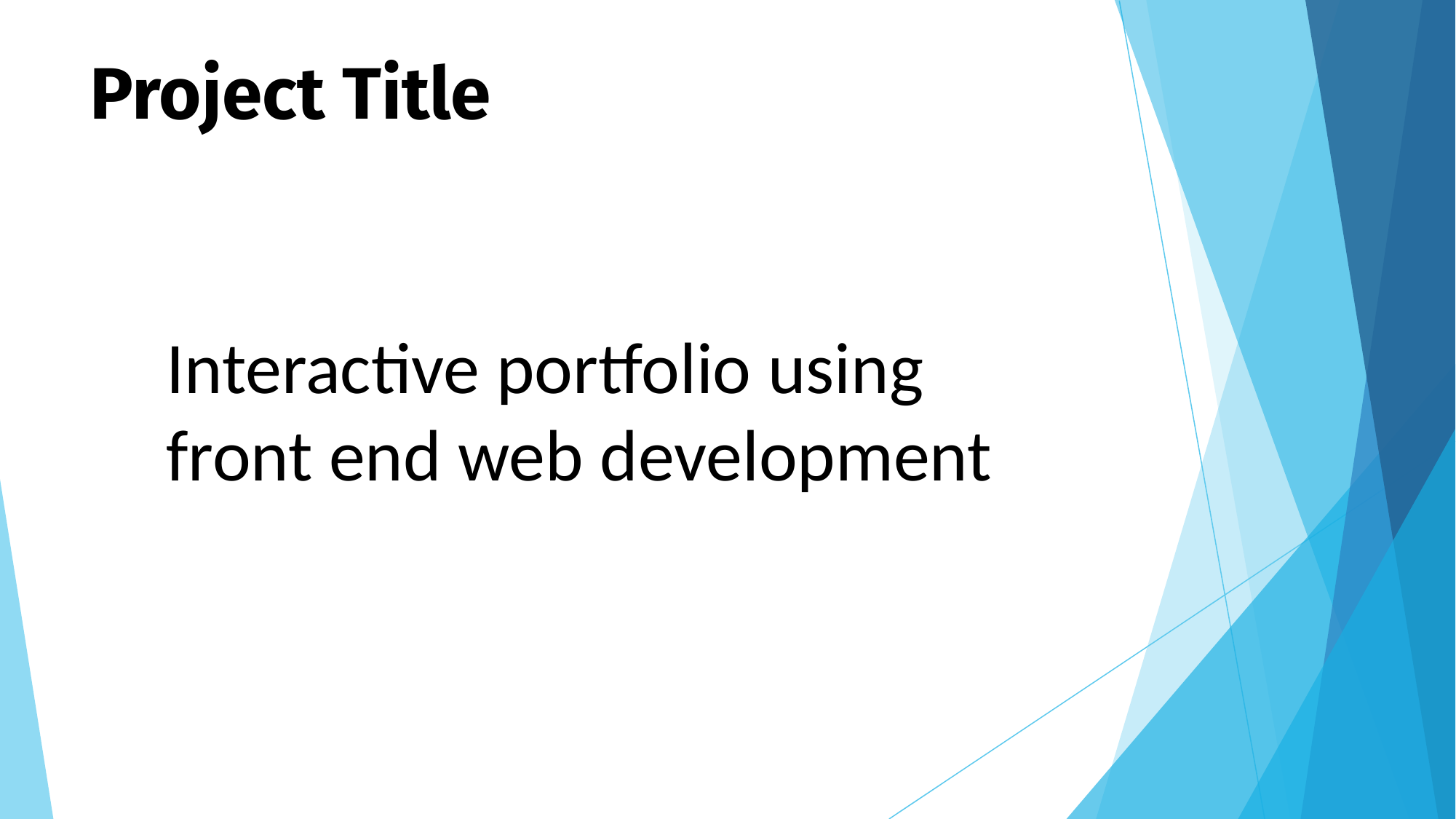

# Project Title
Interactive portfolio using front end web development